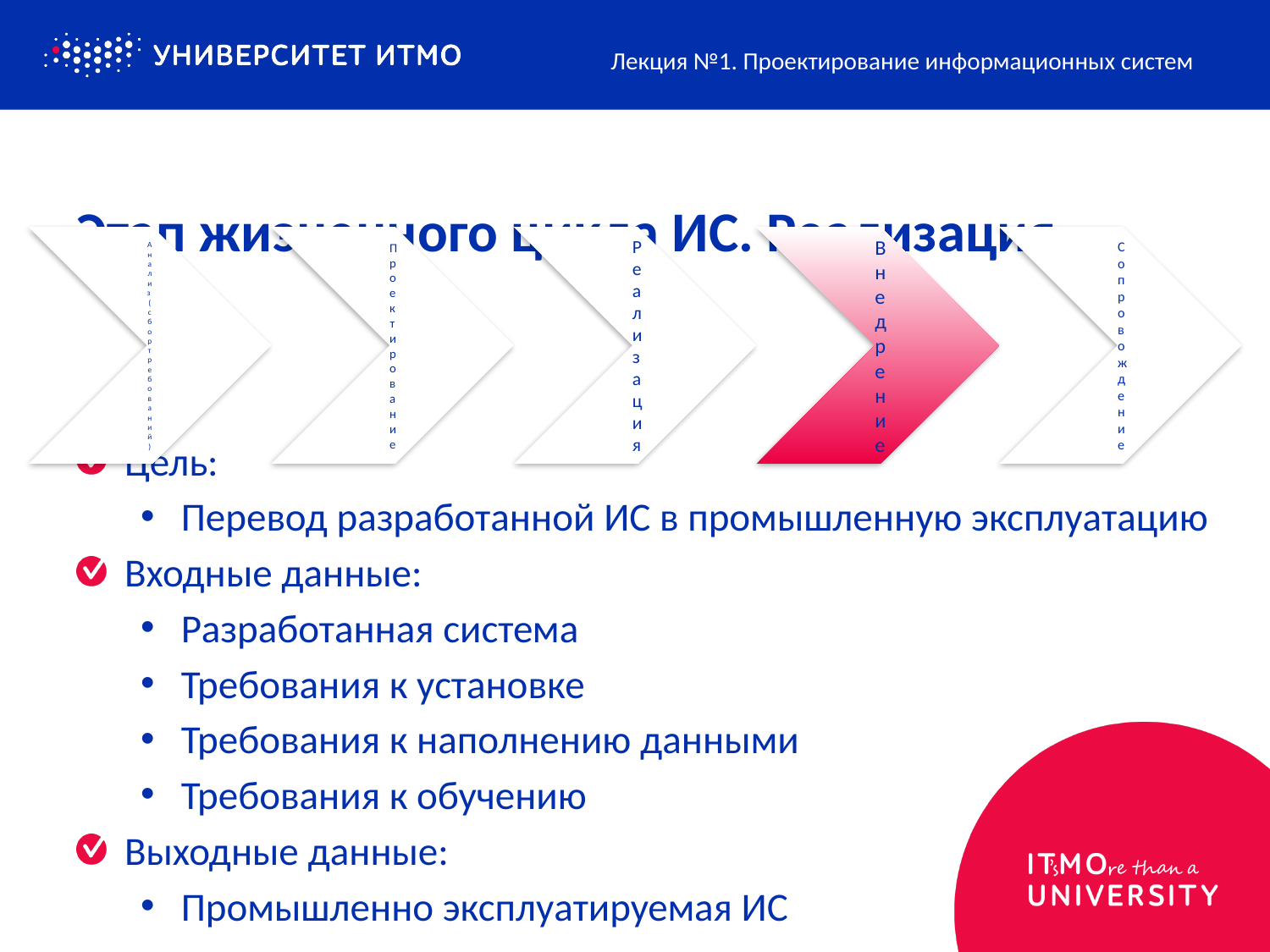

Лекция №1. Проектирование информационных систем
# Этап жизненного цикла ИС. Реализация
Сопровождение
Внедрение
Реализация
Проектирование
Анализ
(сбор требований)
Цель:
Перевод разработанной ИС в промышленную эксплуатацию
Входные данные:
Разработанная система
Требования к установке
Требования к наполнению данными
Требования к обучению
Выходные данные:
Промышленно эксплуатируемая ИС